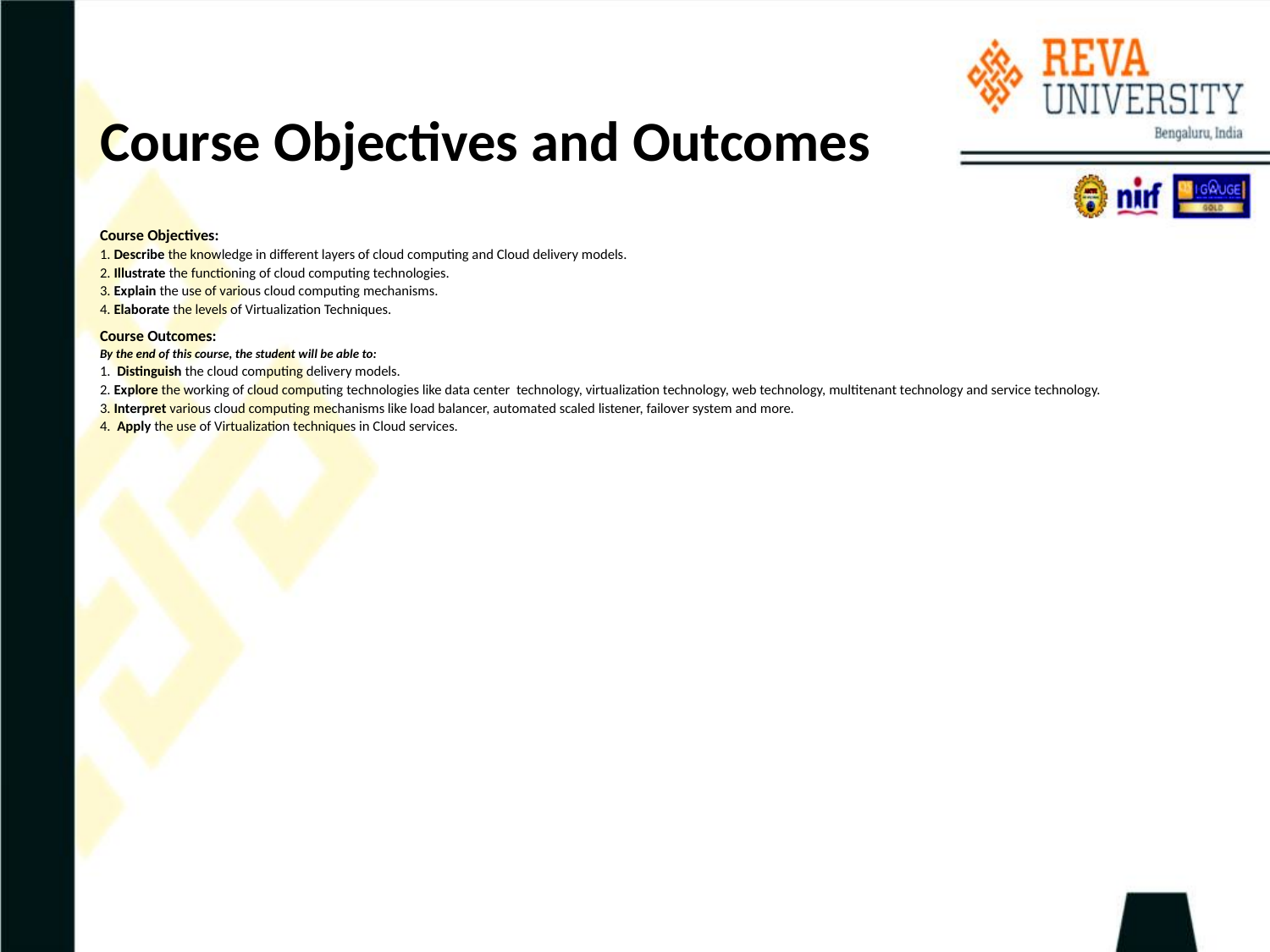

# Course Objectives and Outcomes
Course Objectives:
1. Describe the knowledge in different layers of cloud computing and Cloud delivery models.
2. Illustrate the functioning of cloud computing technologies.
3. Explain the use of various cloud computing mechanisms.
4. Elaborate the levels of Virtualization Techniques.

Course Outcomes:
By the end of this course, the student will be able to:
1.  Distinguish the cloud computing delivery models.
2. Explore the working of cloud computing technologies like data center  technology, virtualization technology, web technology, multitenant technology and service technology.
3. Interpret various cloud computing mechanisms like load balancer, automated scaled listener, failover system and more.
4.  Apply the use of Virtualization techniques in Cloud services.